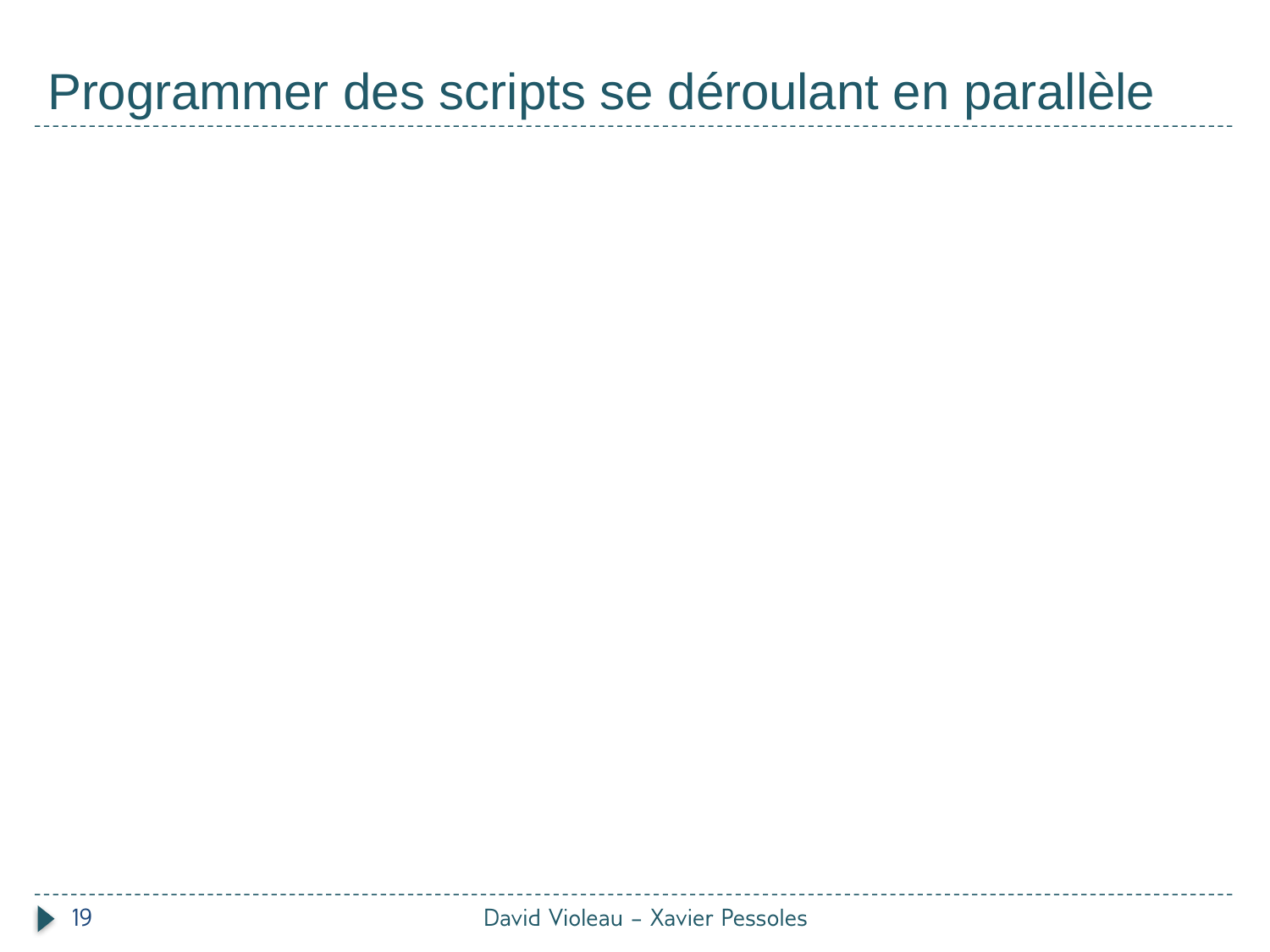

# Programmer des scripts se déroulant en parallèle

19
David Violeau – Xavier Pessoles